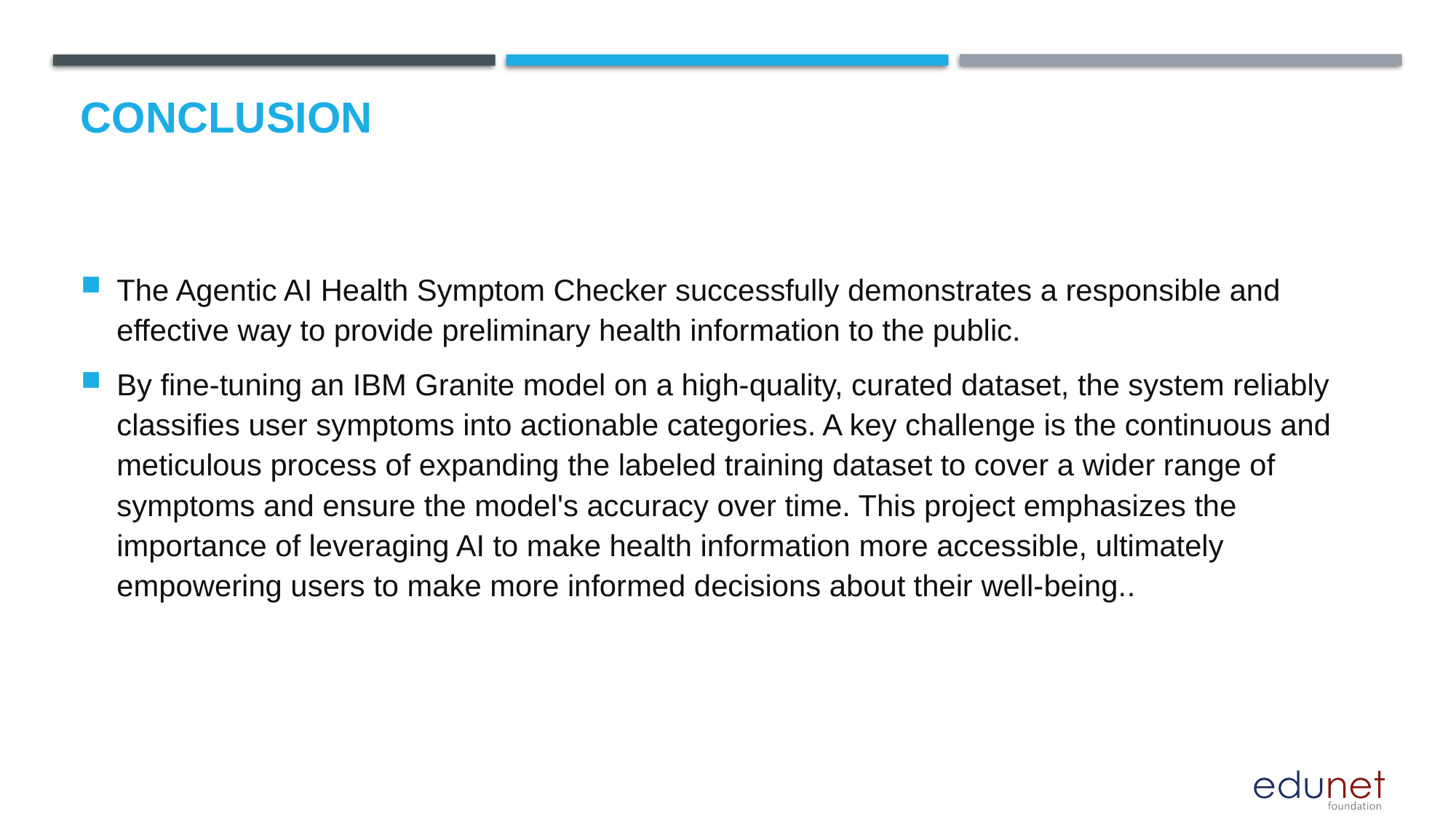

# Conclusion
The Agentic AI Health Symptom Checker successfully demonstrates a responsible and effective way to provide preliminary health information to the public.
By fine-tuning an IBM Granite model on a high-quality, curated dataset, the system reliably classifies user symptoms into actionable categories. A key challenge is the continuous and meticulous process of expanding the labeled training dataset to cover a wider range of symptoms and ensure the model's accuracy over time. This project emphasizes the importance of leveraging AI to make health information more accessible, ultimately empowering users to make more informed decisions about their well-being..